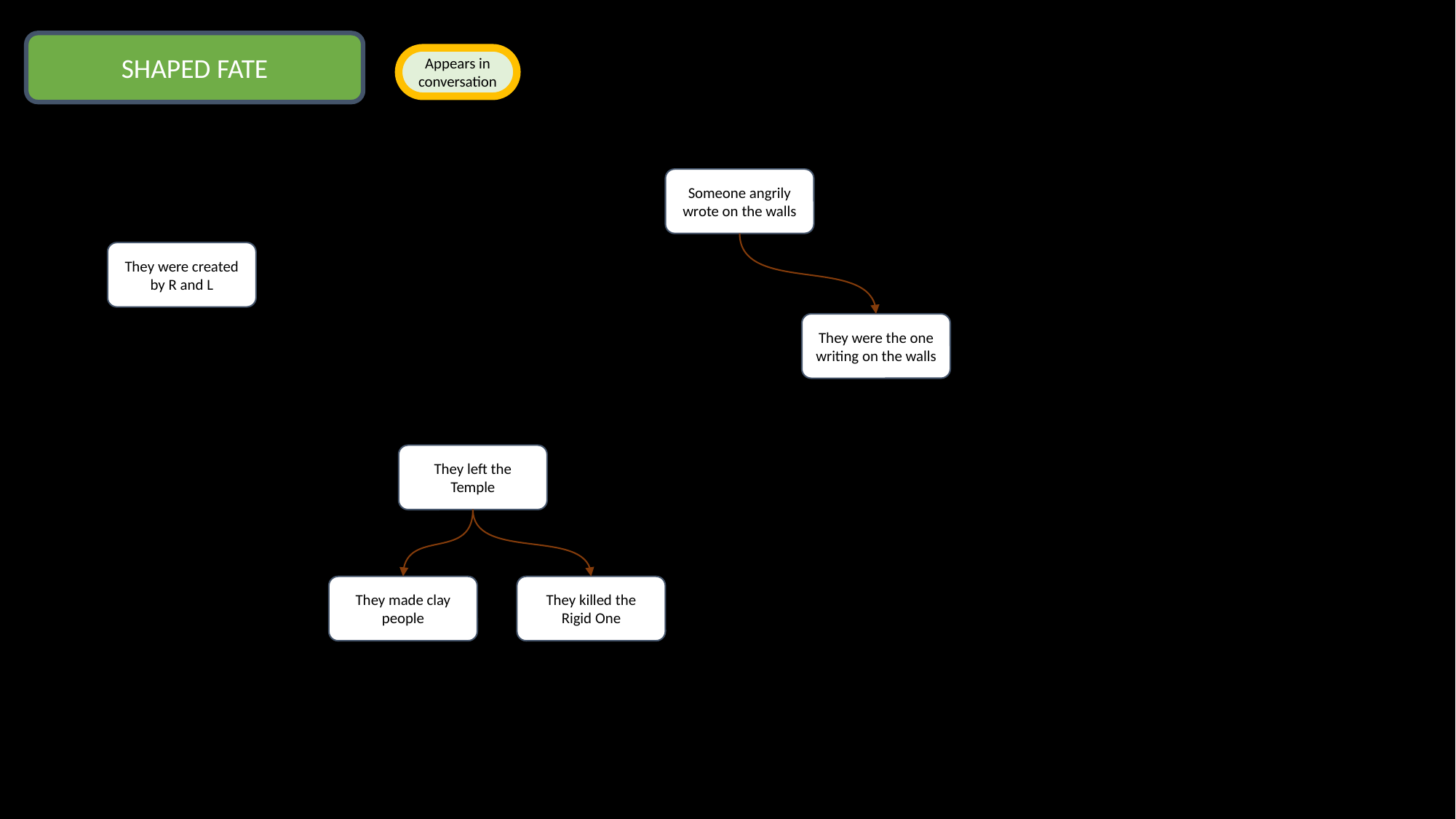

SHAPED FATE
Appears in conversation
Someone angrily wrote on the walls
They were created by R and L
They were the one writing on the walls
They left the Temple
They made clay people
They killed the Rigid One